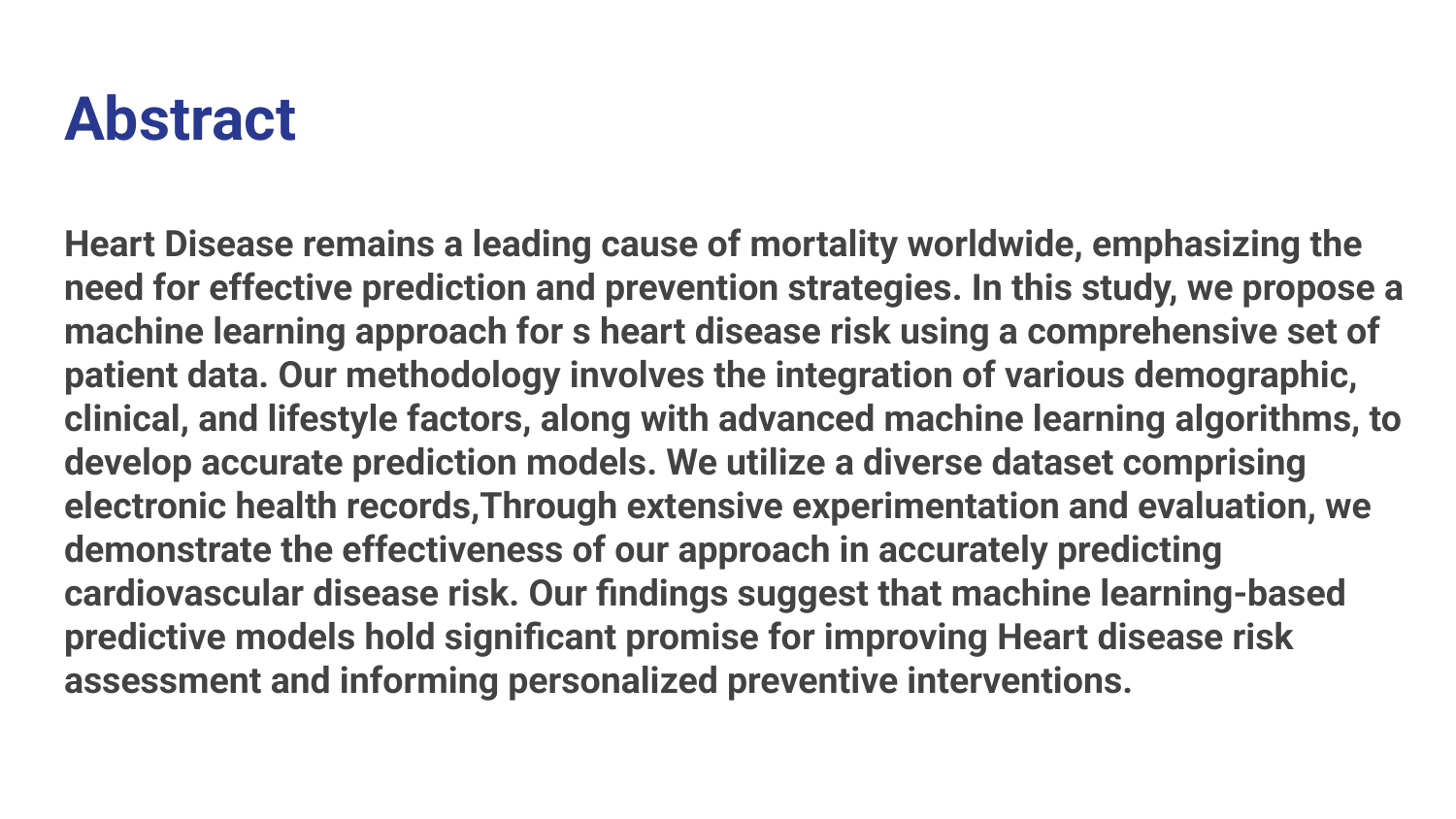

# Abstract

Heart Disease remains a leading cause of mortality worldwide, emphasizing the need for effective prediction and prevention strategies. In this study, we propose a machine learning approach for s heart disease risk using a comprehensive set of patient data. Our methodology involves the integration of various demographic, clinical, and lifestyle factors, along with advanced machine learning algorithms, to develop accurate prediction models. We utilize a diverse dataset comprising electronic health records,Through extensive experimentation and evaluation, we demonstrate the effectiveness of our approach in accurately predicting cardiovascular disease risk. Our findings suggest that machine learning-based predictive models hold significant promise for improving Heart disease risk assessment and informing personalized preventive interventions.